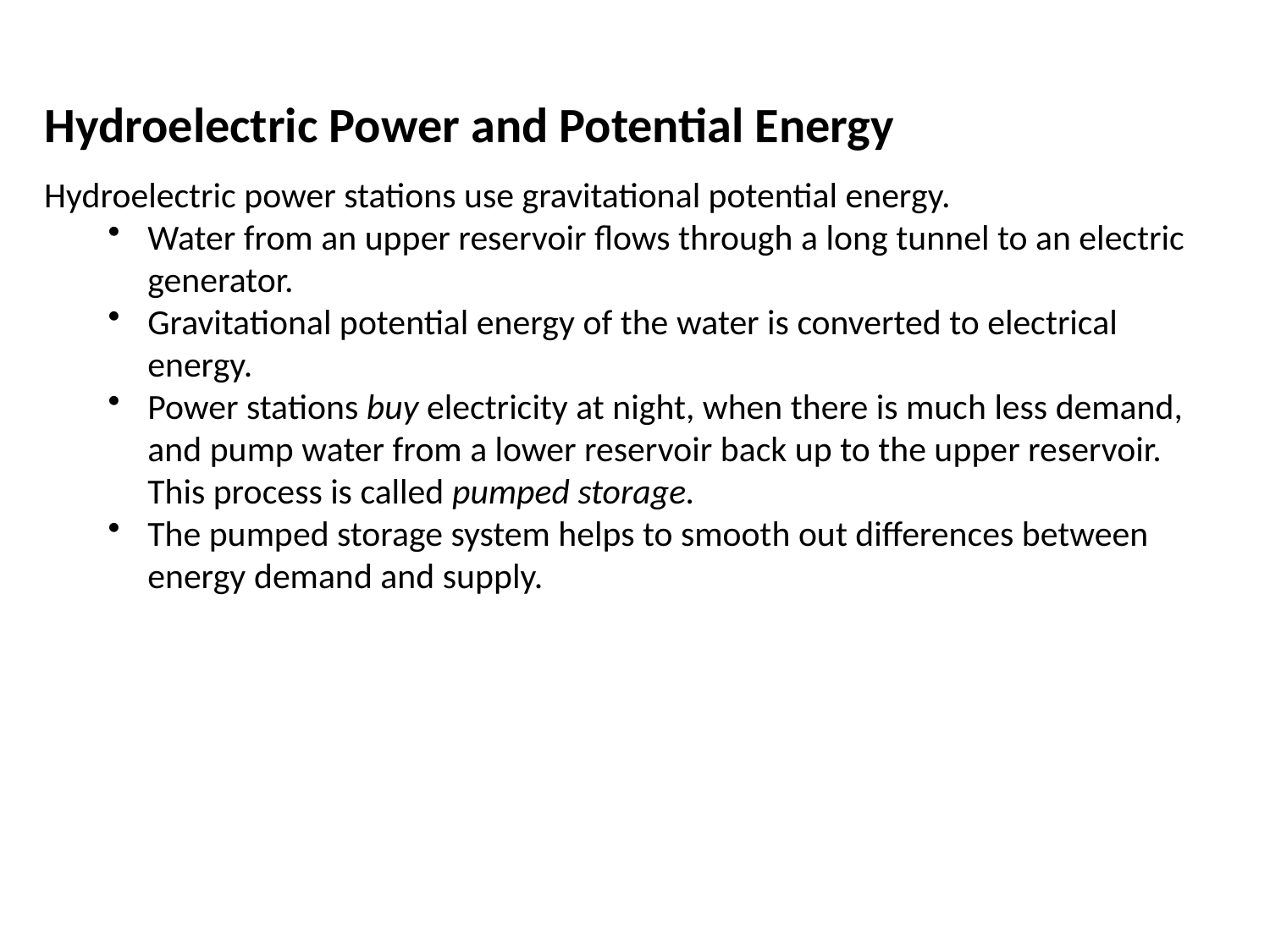

Hydroelectric Power and Potential Energy
Hydroelectric power stations use gravitational potential energy.
Water from an upper reservoir flows through a long tunnel to an electric generator.
Gravitational potential energy of the water is converted to electrical energy.
Power stations buy electricity at night, when there is much less demand, and pump water from a lower reservoir back up to the upper reservoir. This process is called pumped storage.
The pumped storage system helps to smooth out differences between energy demand and supply.